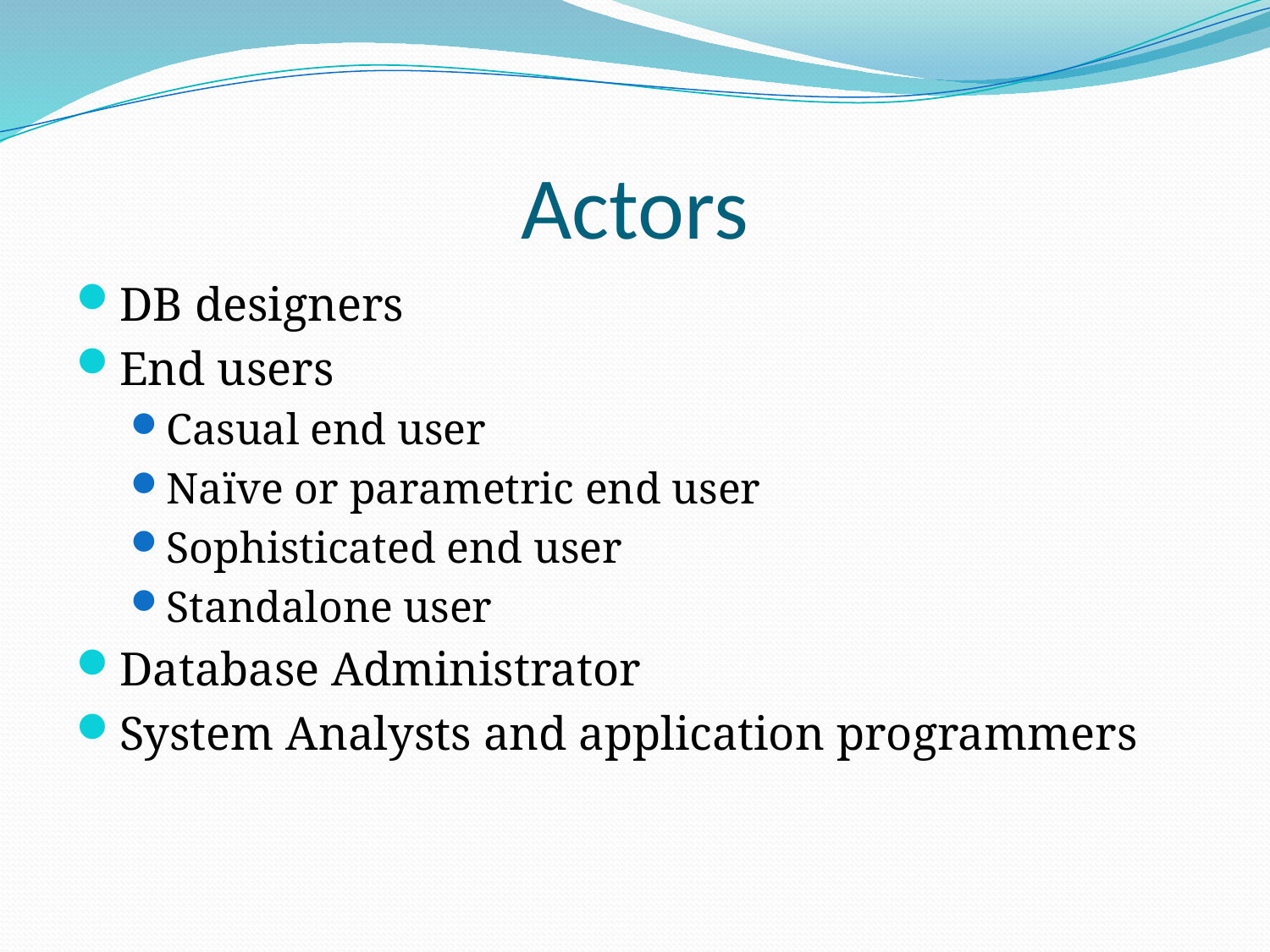

# Actors
DB designers
End users
Casual end user
Naïve or parametric end user
Sophisticated end user
Standalone user
Database Administrator
System Analysts and application programmers